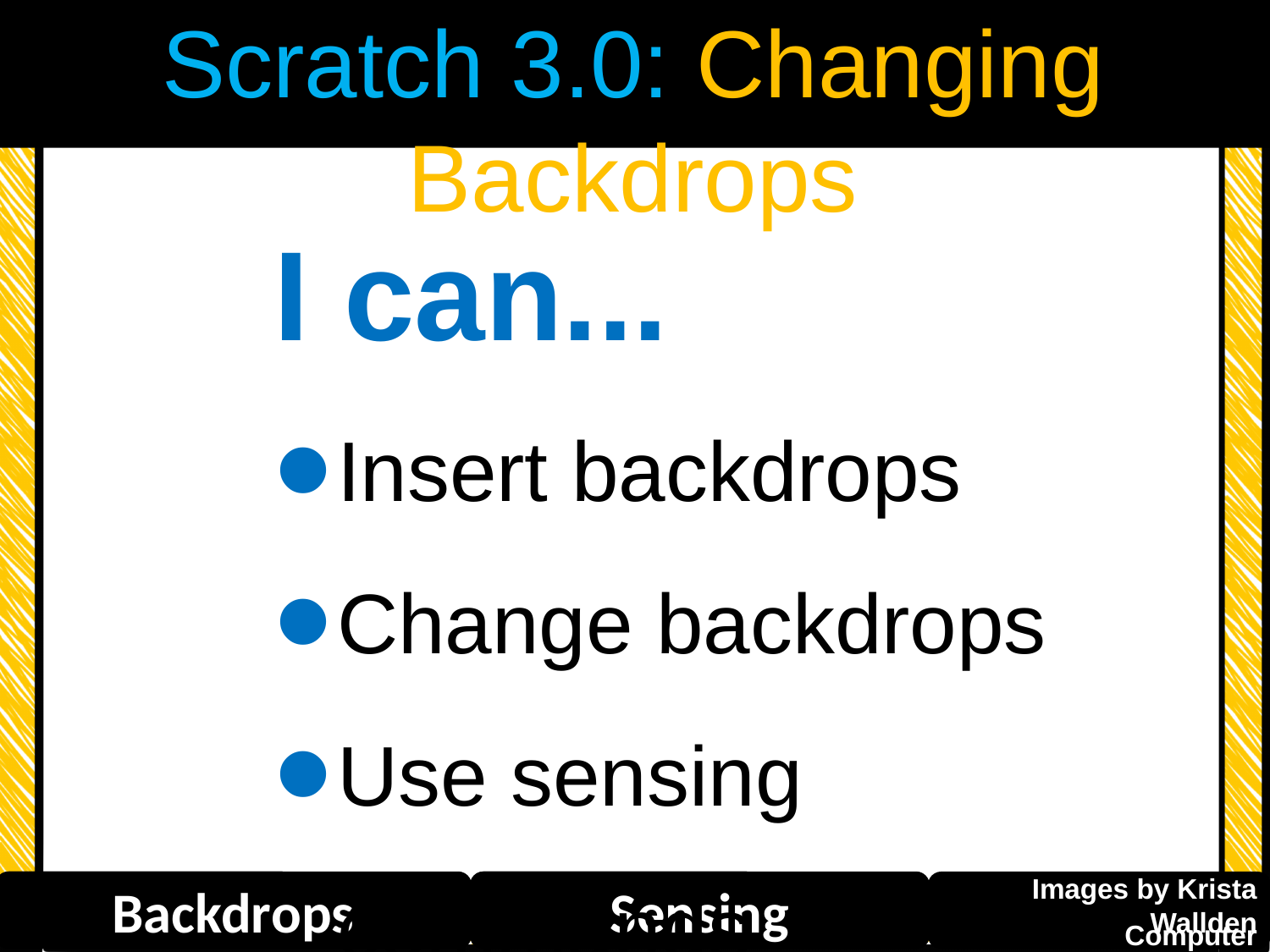

Scratch 3.0: Changing Backdrops
I can...
Insert backdrops
Change backdrops
Use sensing commands
Images by Krista Wallden
Computer Creations

Backdrops
Sensing